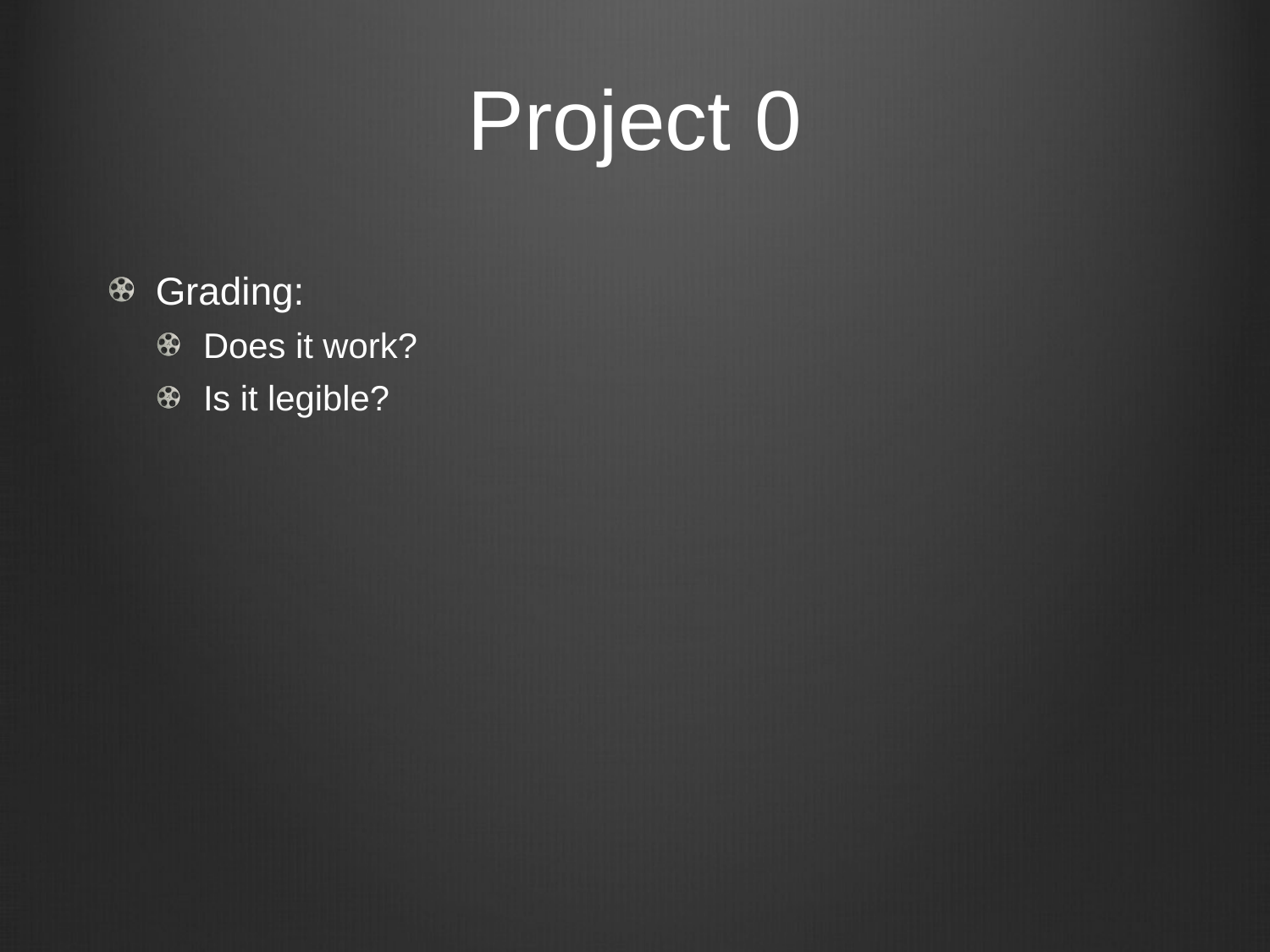

# Project 0
Grading:
Does it work?
Is it legible?